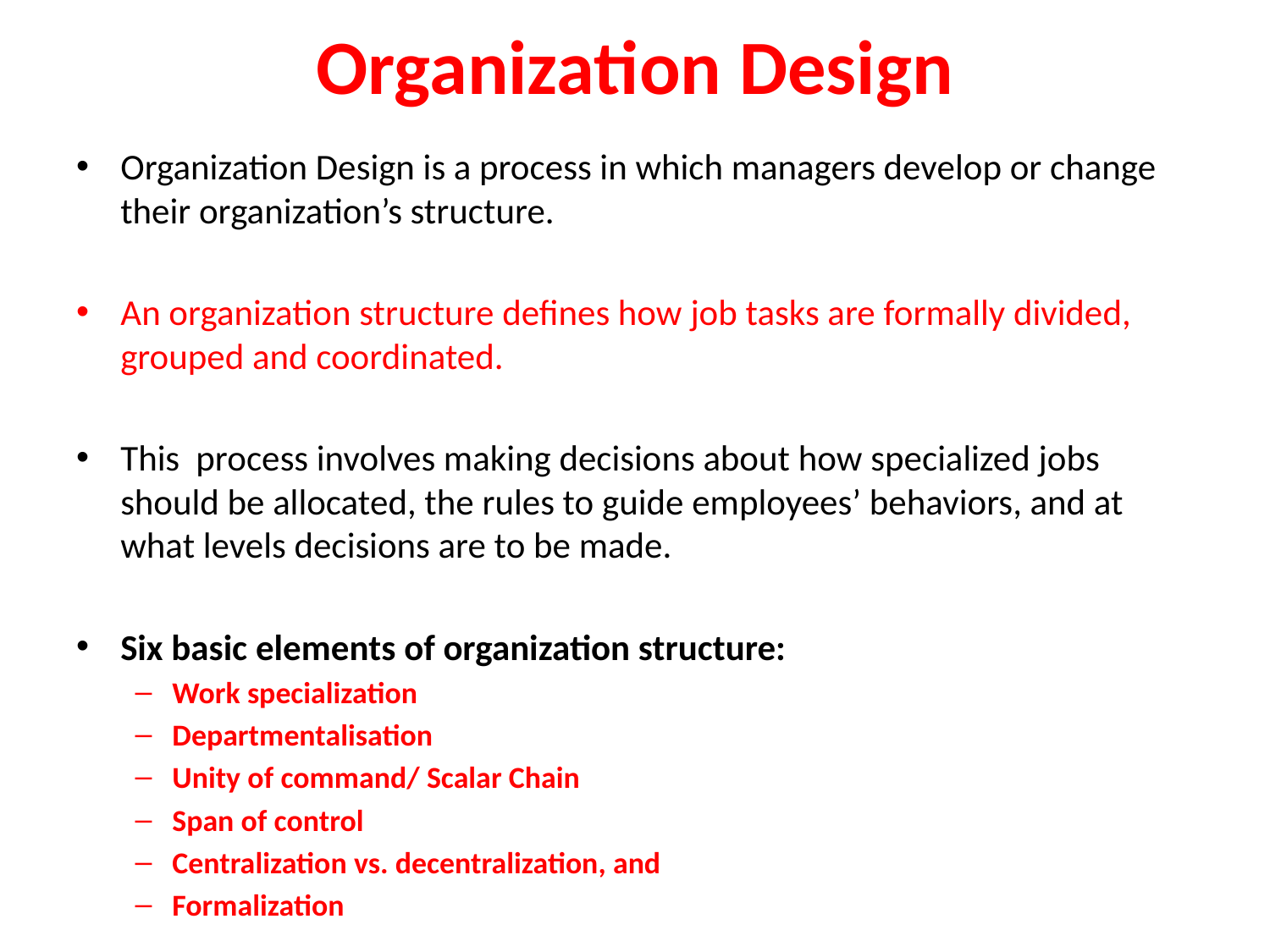

# Organization Design
Organization Design is a process in which managers develop or change their organization’s structure.

An organization structure defines how job tasks are formally divided, grouped and coordinated.

This  process involves making decisions about how specialized jobs should be allocated, the rules to guide employees’ behaviors, and at what levels decisions are to be made.

Six basic elements of organization structure:
Work specialization
Departmentalisation
Unity of command/ Scalar Chain
Span of control
Centralization vs. decentralization, and
Formalization